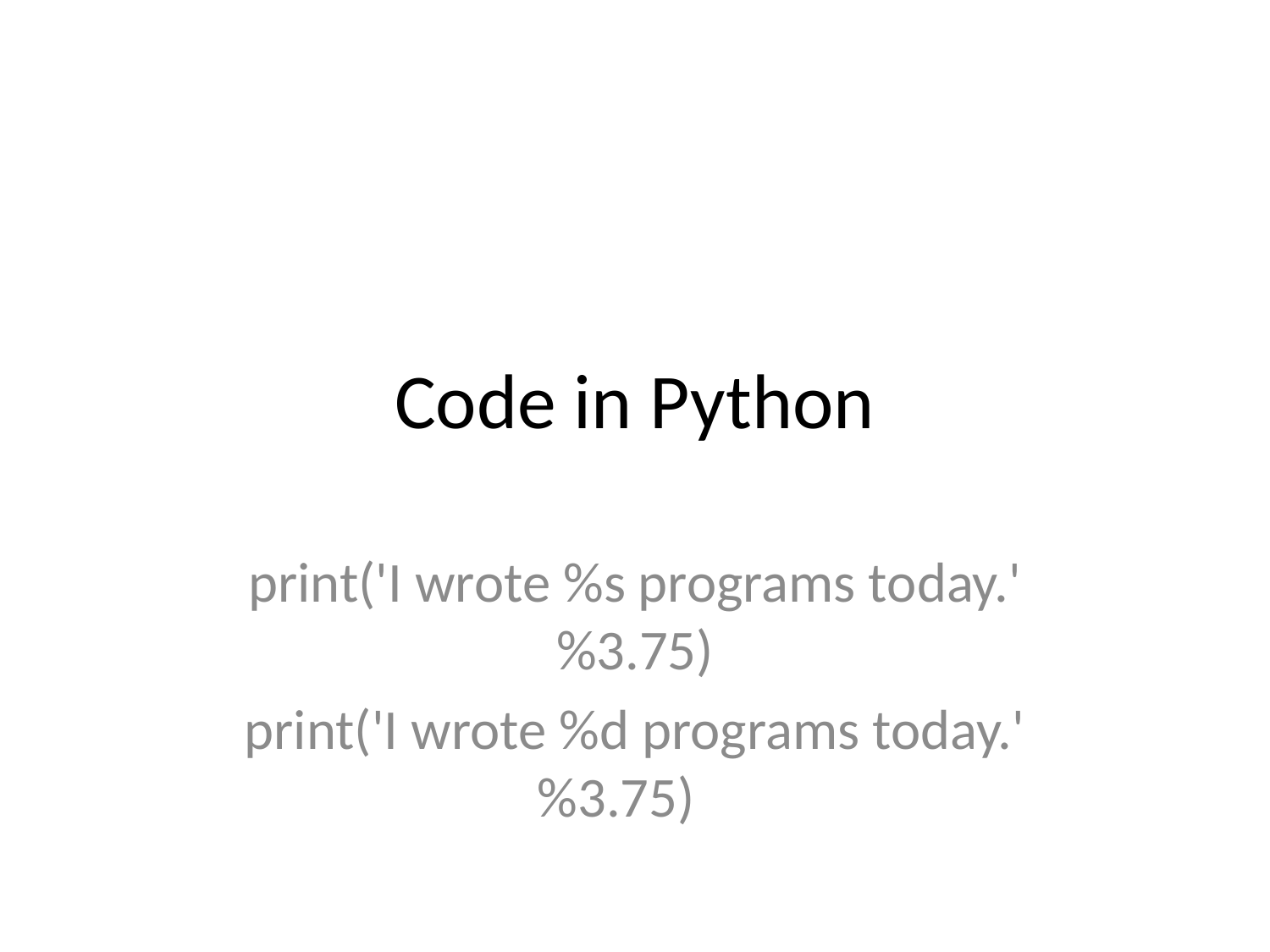

# Code in Python
print('I wrote %s programs today.' %3.75)
print('I wrote %d programs today.' %3.75)